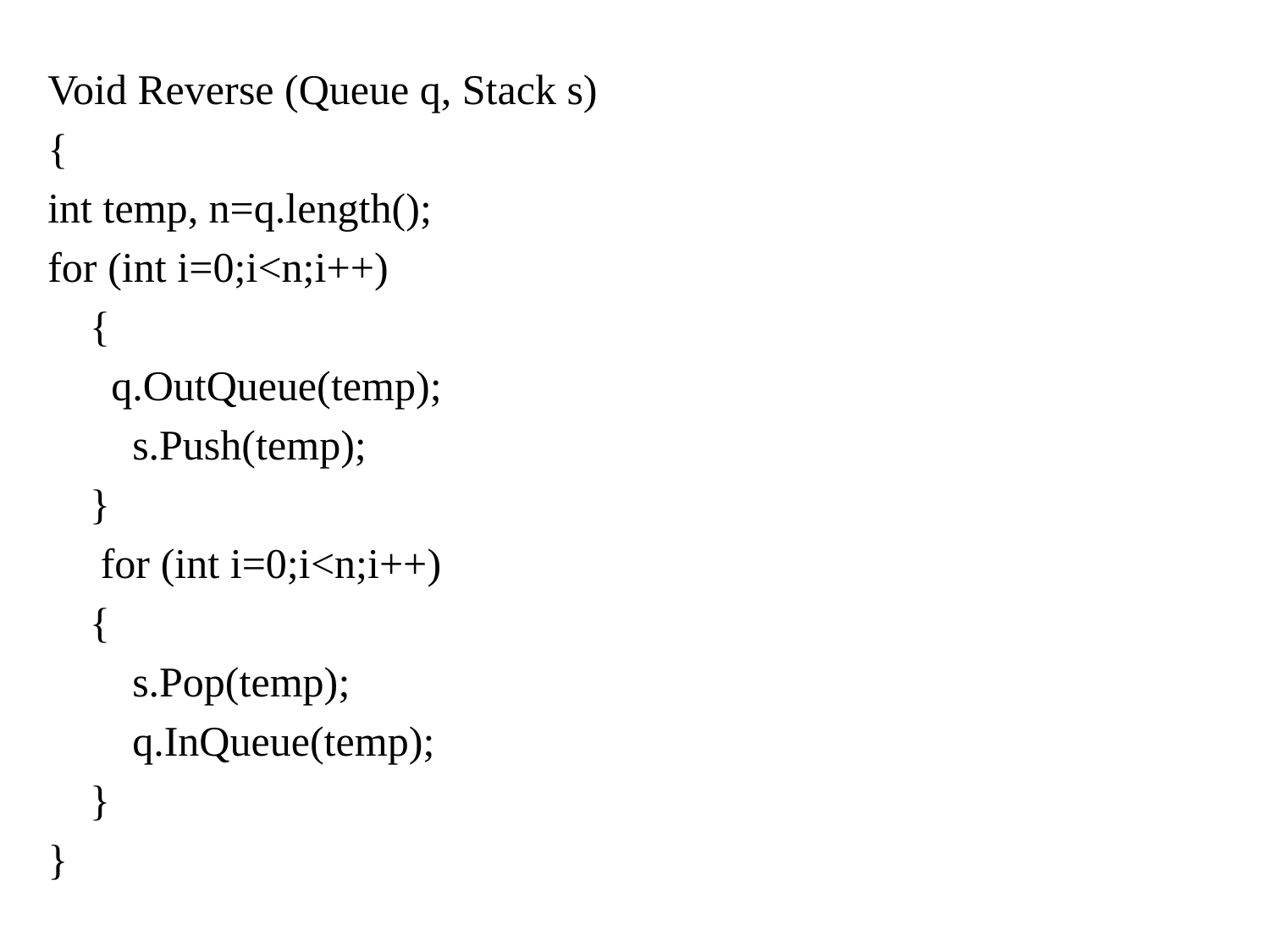

Void Reverse (Queue q, Stack s)
{
int temp, n=q.length();
for (int i=0;i<n;i++)
    {
      q.OutQueue(temp);
        s.Push(temp);
    }
     for (int i=0;i<n;i++)
    {
        s.Pop(temp);
        q.InQueue(temp);
    }
}